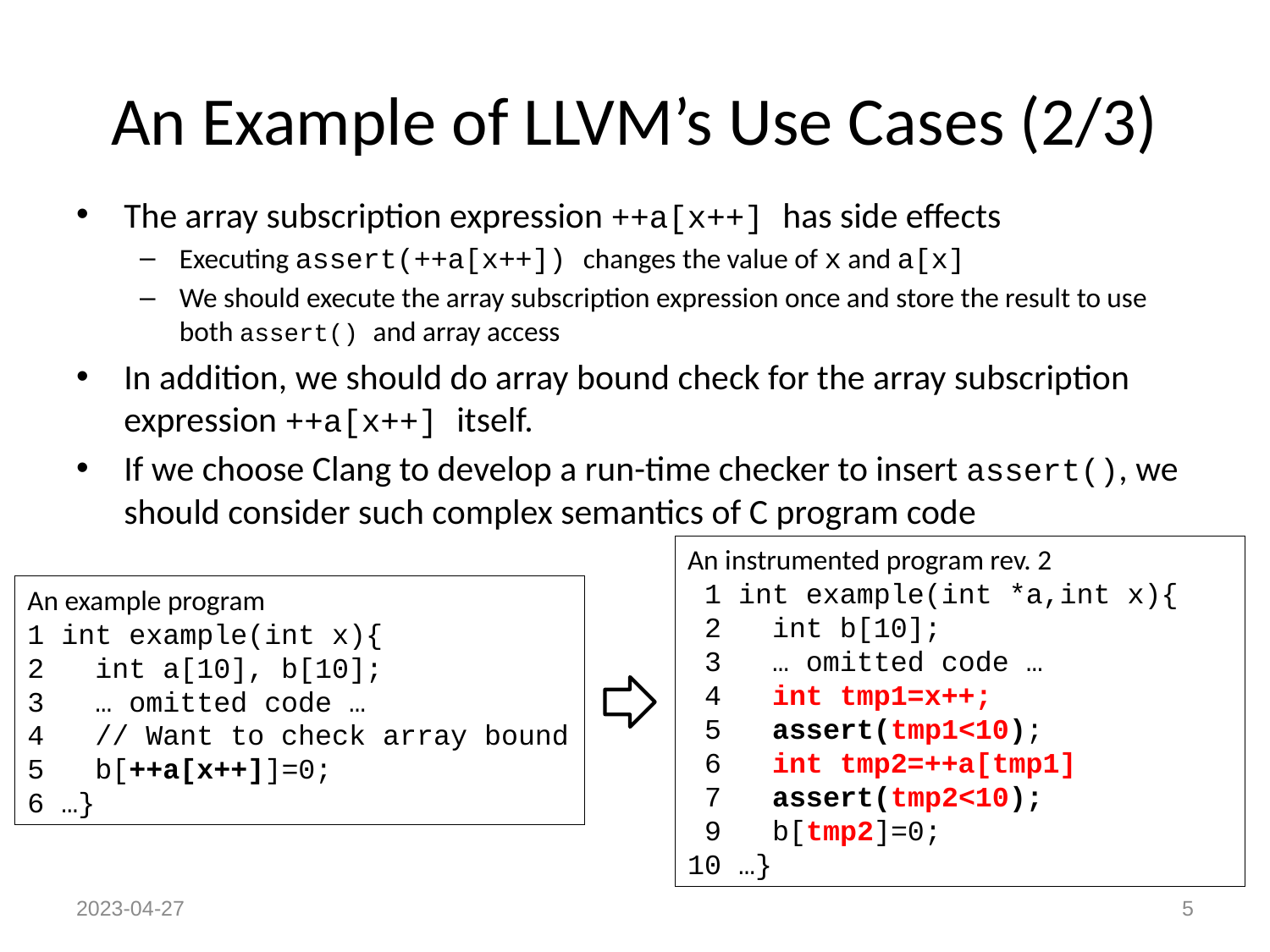

# An Example of LLVM’s Use Cases (2/3)
The array subscription expression ++a[x++] has side effects
Executing assert(++a[x++]) changes the value of x and a[x]
We should execute the array subscription expression once and store the result to use both assert() and array access
In addition, we should do array bound check for the array subscription expression ++a[x++] itself.
If we choose Clang to develop a run-time checker to insert assert(), we should consider such complex semantics of C program code

An instrumented program rev. 2
 1 int example(int *a,int x){
 2   int b[10];
 3   … omitted code …
 4   int tmp1=x++;
 5   assert(tmp1<10);
 6   int tmp2=++a[tmp1]
 7   assert(tmp2<10);
 9   b[tmp2]=0;
10 …}
An example program
1 int example(int x){
2   int a[10], b[10];
3   … omitted code …
4   // Want to check array bound
5   b[++a[x++]]=0;
6 …}

2023-04-27
5